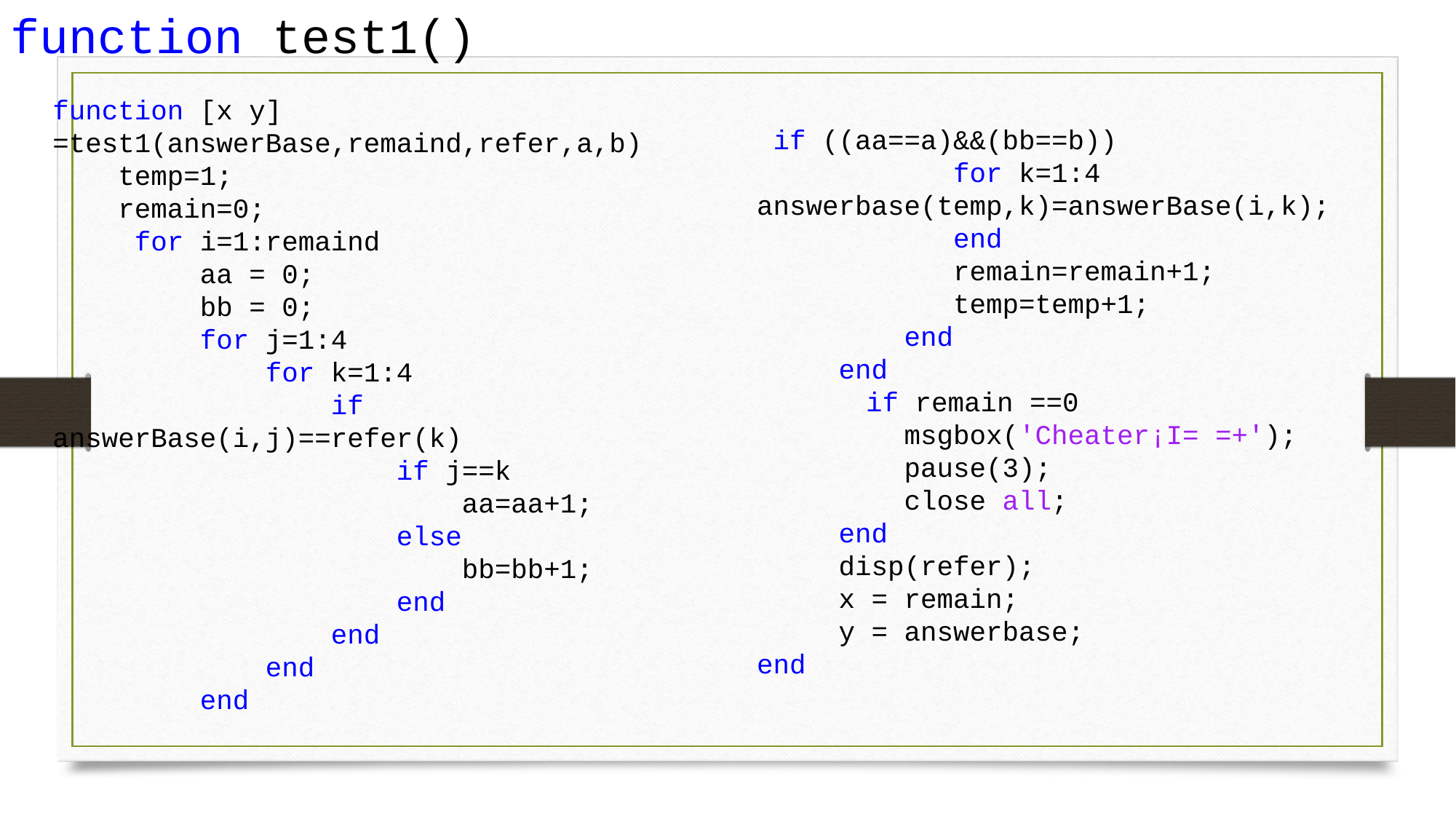

function test1()

 if ((aa==a)&&(bb==b))
            for k=1:4          answerbase(temp,k)=answerBase(i,k);
            end
            remain=remain+1;
            temp=temp+1;
         end
     end
	if remain ==0
         msgbox('Cheater¡I= =+');
         pause(3);
         close all;
     end
     disp(refer);
     x = remain;
     y = answerbase;
end
function [x y] =test1(answerBase,remaind,refer,a,b)
    temp=1;
    remain=0;
     for i=1:remaind
         aa = 0;
         bb = 0;
         for j=1:4
             for k=1:4
                 if 		answerBase(i,j)==refer(k)
                     if j==k
                         aa=aa+1;
                     else
                         bb=bb+1;
                     end
                 end
             end
         end